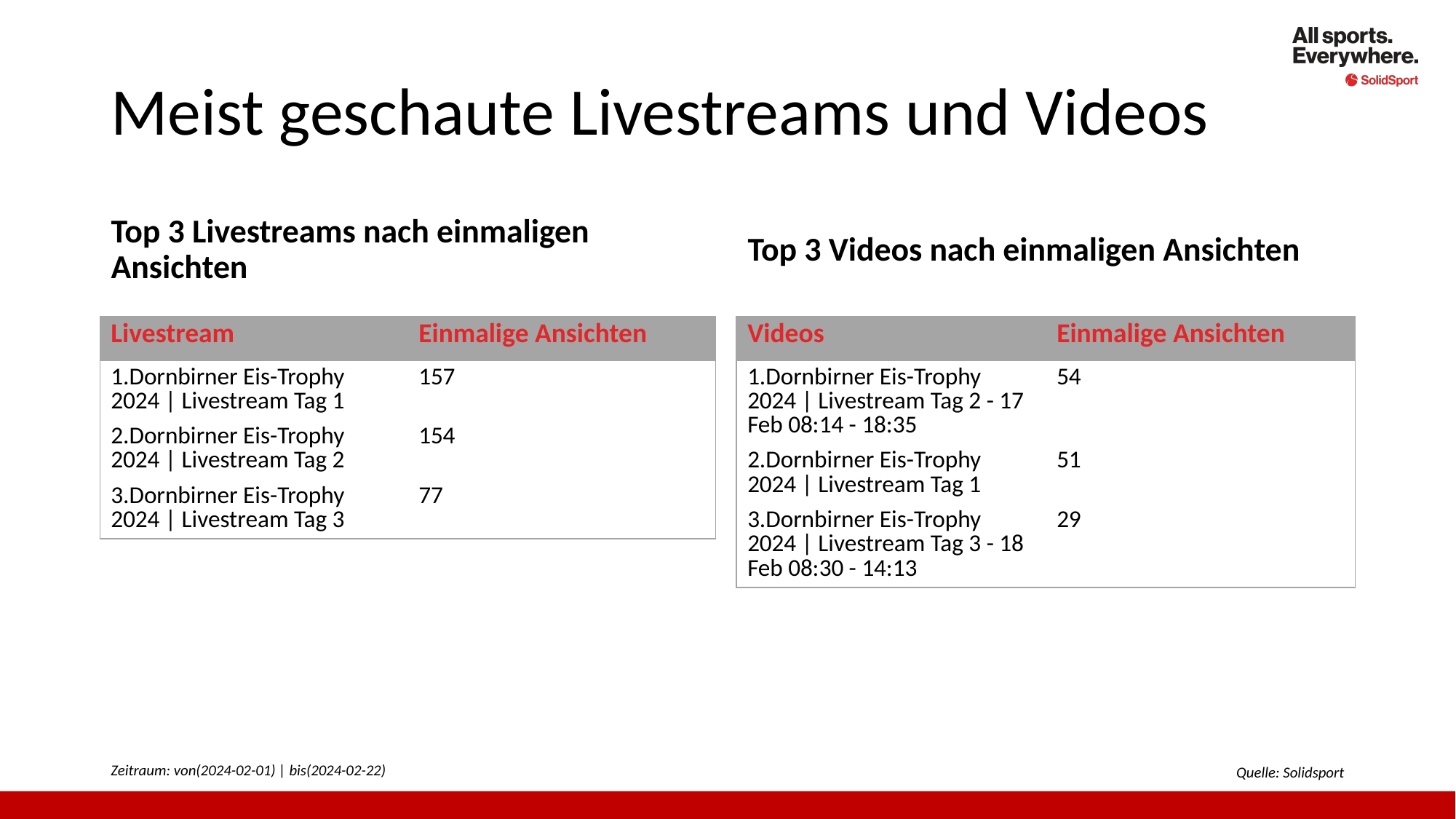

# Meist geschaute Livestreams und Videos
Top 3 Livestreams nach einmaligen Ansichten
Top 3 Videos nach einmaligen Ansichten
| Livestream | Einmalige Ansichten |
| --- | --- |
| 1.Dornbirner Eis-Trophy 2024 | Livestream Tag 1 | 157 |
| 2.Dornbirner Eis-Trophy 2024 | Livestream Tag 2 | 154 |
| 3.Dornbirner Eis-Trophy 2024 | Livestream Tag 3 | 77 |
| Videos | Einmalige Ansichten |
| --- | --- |
| 1.Dornbirner Eis-Trophy 2024 | Livestream Tag 2 - 17 Feb 08:14 - 18:35 | 54 |
| 2.Dornbirner Eis-Trophy 2024 | Livestream Tag 1 | 51 |
| 3.Dornbirner Eis-Trophy 2024 | Livestream Tag 3 - 18 Feb 08:30 - 14:13 | 29 |
Zeitraum: von(2024-02-01) | bis(2024-02-22)
Quelle: Solidsport